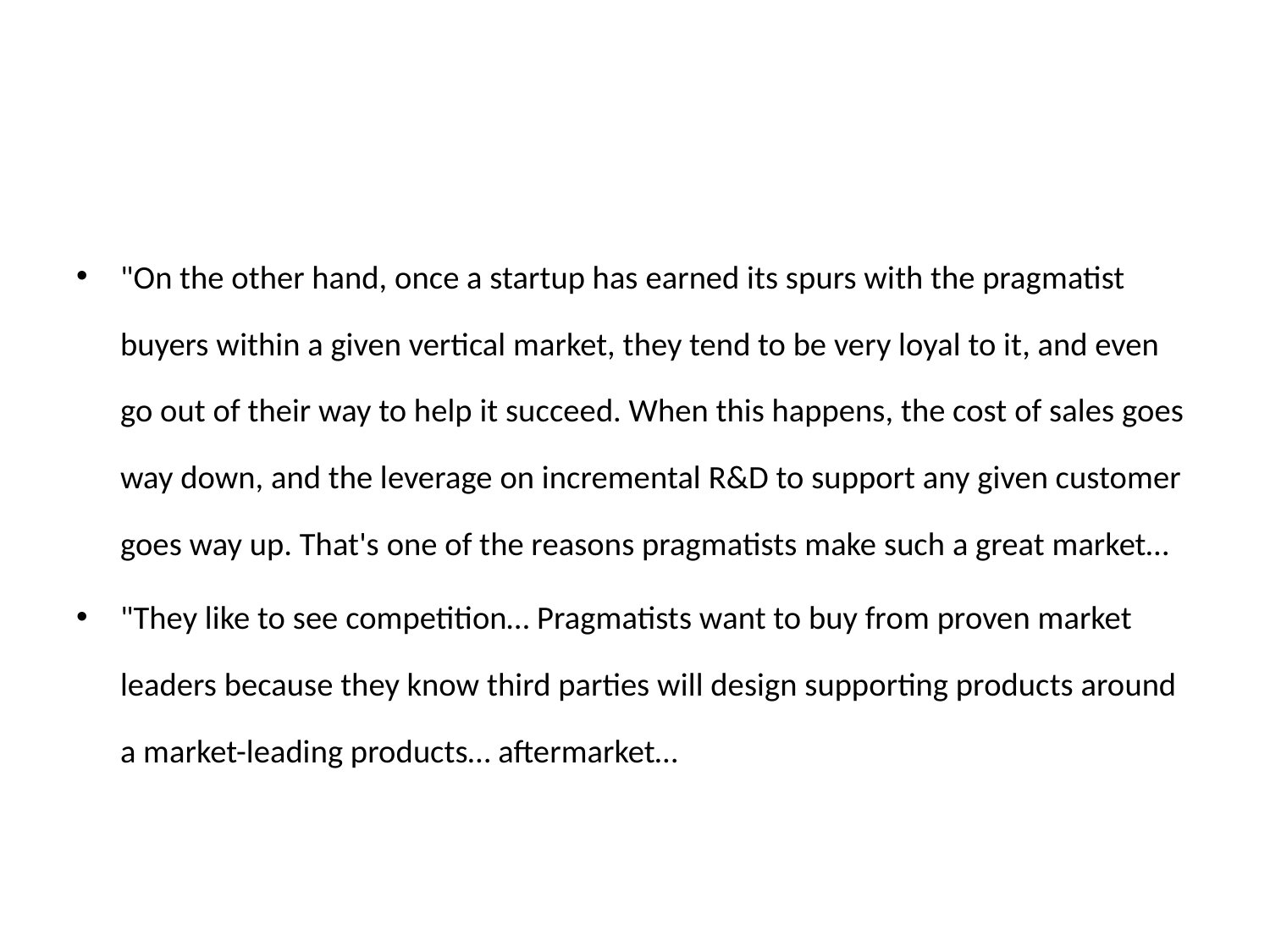

"On the other hand, once a startup has earned its spurs with the pragmatist buyers within a given vertical market, they tend to be very loyal to it, and even go out of their way to help it succeed. When this happens, the cost of sales goes way down, and the leverage on incremental R&D to support any given customer goes way up. That's one of the reasons pragmatists make such a great market…
"They like to see competition… Pragmatists want to buy from proven market leaders because they know third parties will design supporting products around a market-leading products… aftermarket…
13